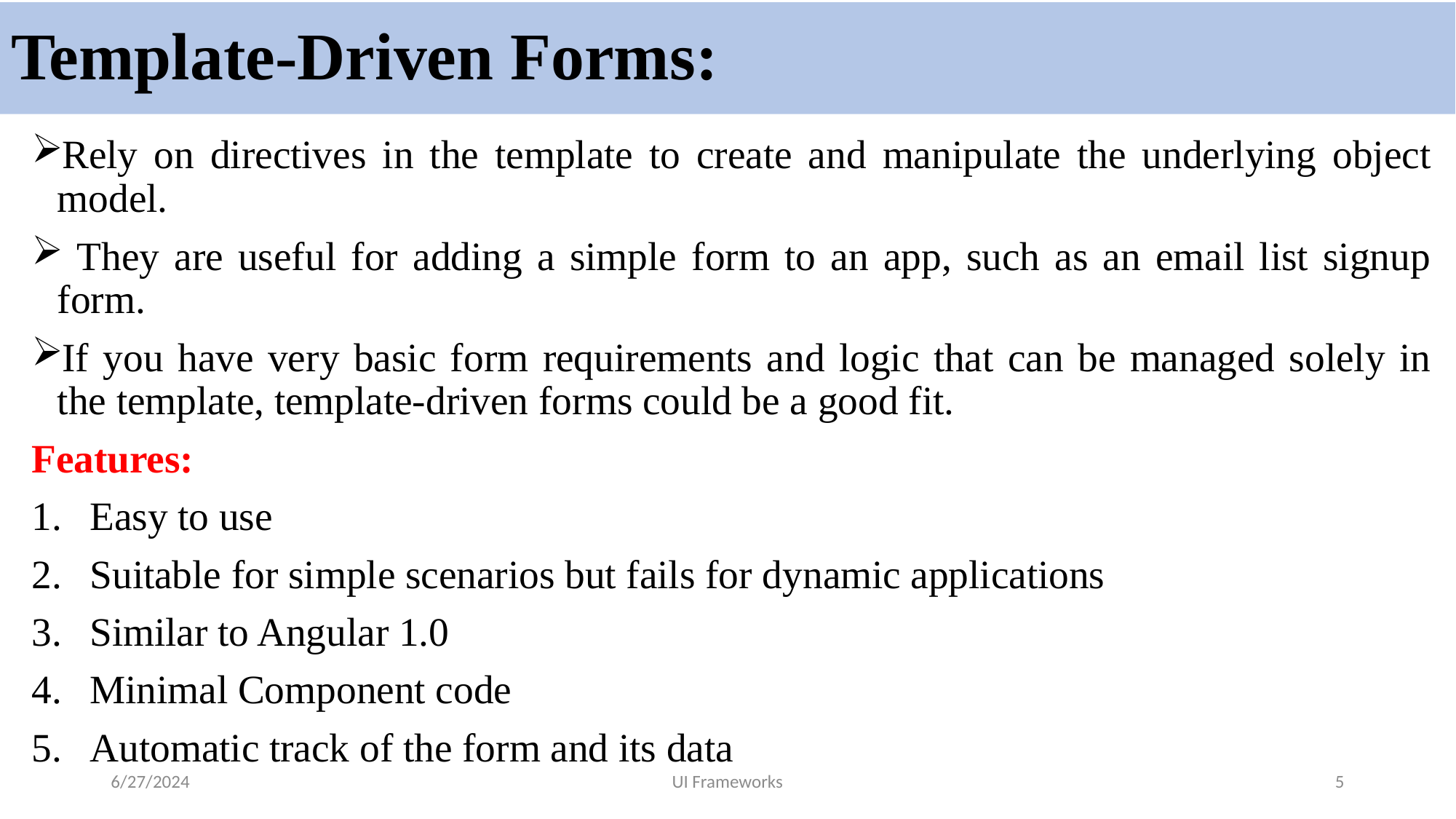

# Template-Driven Forms:
Rely on directives in the template to create and manipulate the underlying object model.
 They are useful for adding a simple form to an app, such as an email list signup form.
If you have very basic form requirements and logic that can be managed solely in the template, template-driven forms could be a good fit.
Features:
Easy to use
Suitable for simple scenarios but fails for dynamic applications
Similar to Angular 1.0
Minimal Component code
Automatic track of the form and its data

6/27/2024
UI Frameworks
5